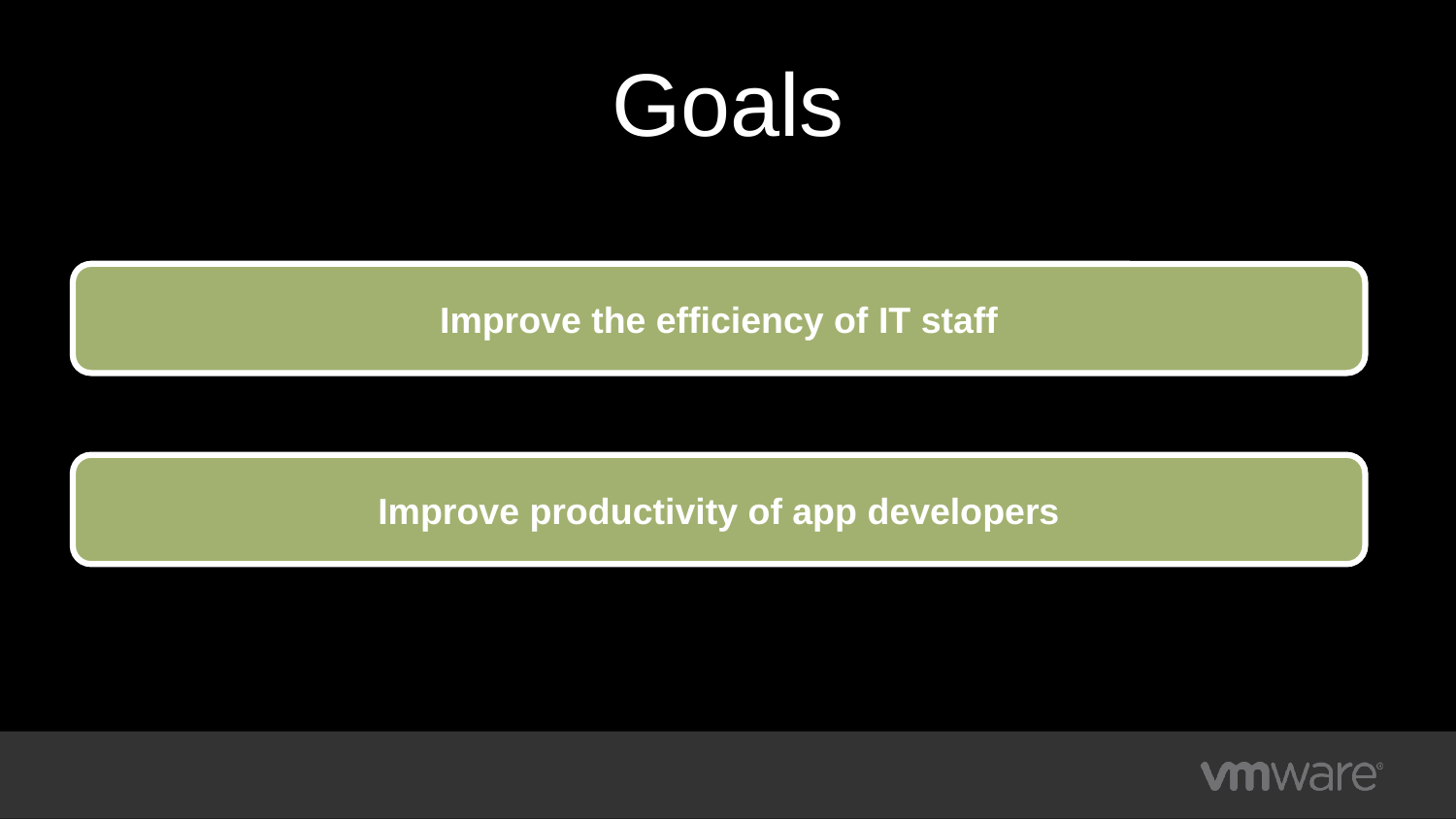

# Goals
Improve the efficiency of IT staff
Improve productivity of app developers